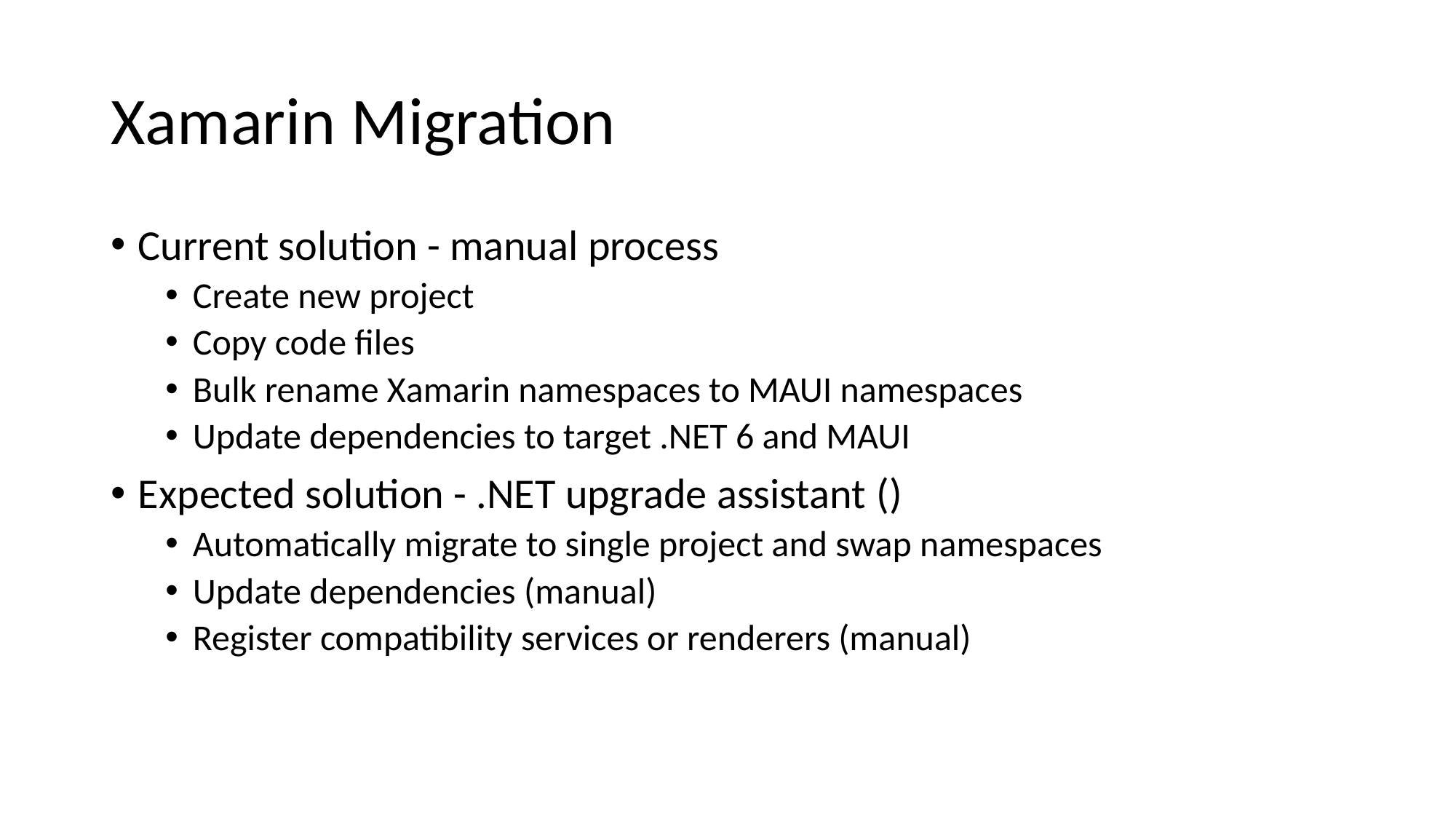

# Xamarin Migration
Current solution - manual process
Create new project
Copy code files
Bulk rename Xamarin namespaces to MAUI namespaces
Update dependencies to target .NET 6 and MAUI
Expected solution - .NET upgrade assistant ()
Automatically migrate to single project and swap namespaces
Update dependencies (manual)
Register compatibility services or renderers (manual)